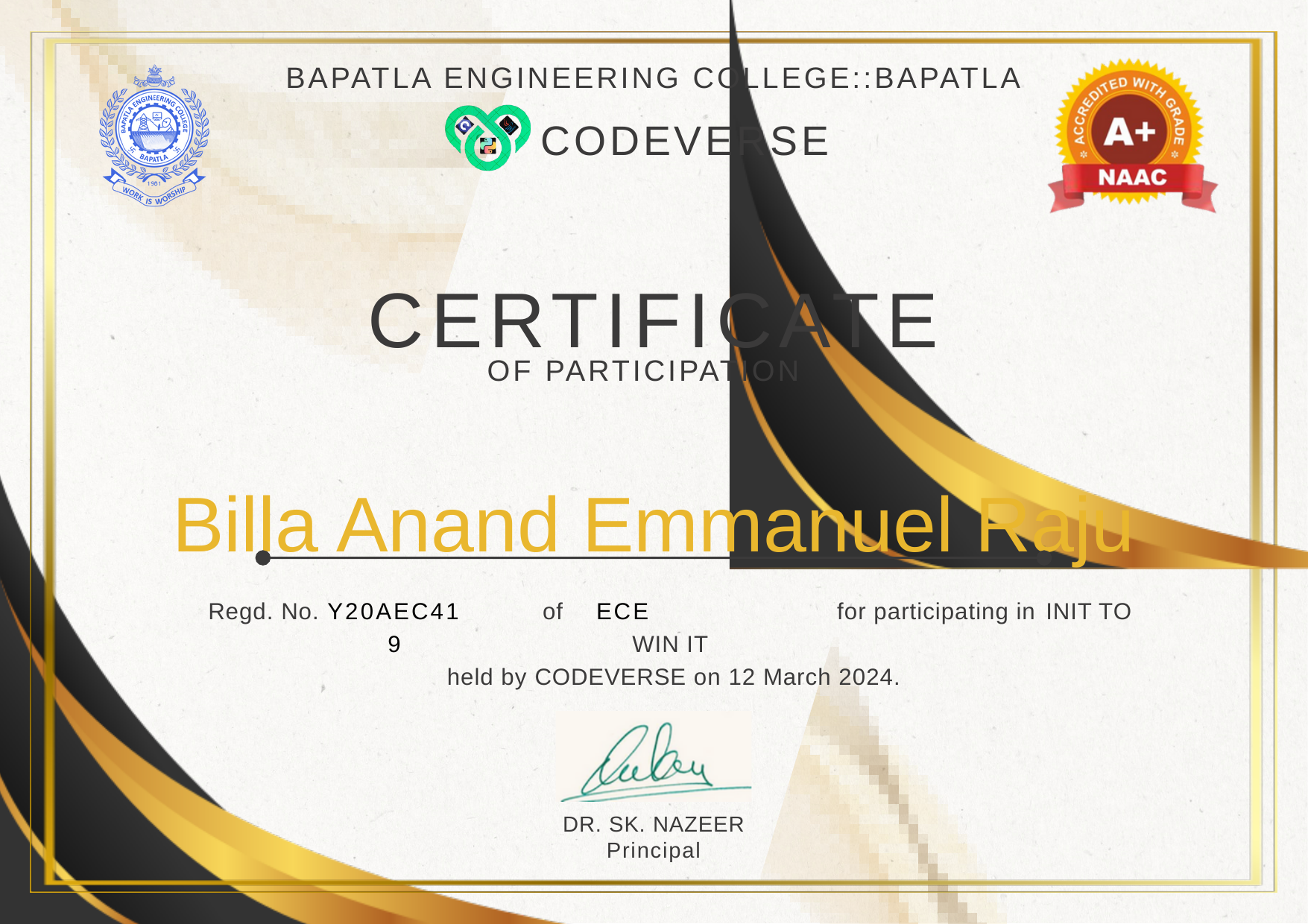

BAPATLA ENGINEERING COLLEGE::BAPATLA

CODEVERSE
CERTIFICATE

OF PARTICIPATION
Billa Anand Emmanuel Raju

Regd. No.                               of                                      for participating in INIT TO WIN IT
 held by CODEVERSE on 12 March 2024.
Y20AEC419
ECE

DR. SK. NAZEER
Principal